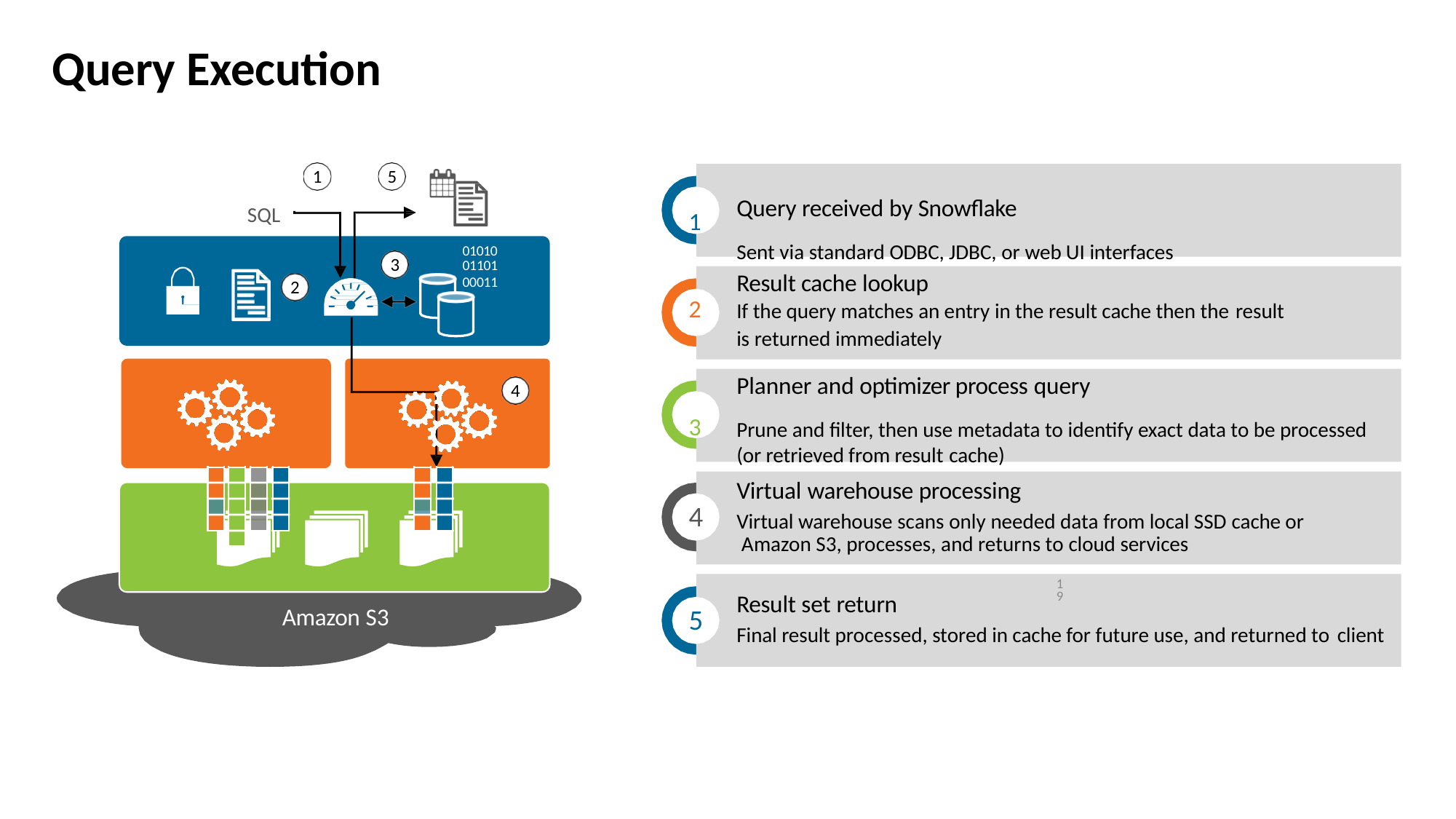

# Query Execution
1
5

1	Query received by Snowflake
Sent via standard ODBC, JDBC, or web UI interfaces

SQL

01010
01101
00011
3

Result cache lookup
2	If the query matches an entry in the result cache then the result
is returned immediately

2

Planner and optimizer process query
3	Prune and filter, then use metadata to identify exact data to be processed  (or retrieved from result cache)

4

Virtual warehouse processing
Virtual warehouse scans only needed data from local SSD cache or  Amazon S3, processes, and returns to cloud services

4

19
Result set return
Final result processed, stored in cache for future use, and returned to client

Amazon S3
5